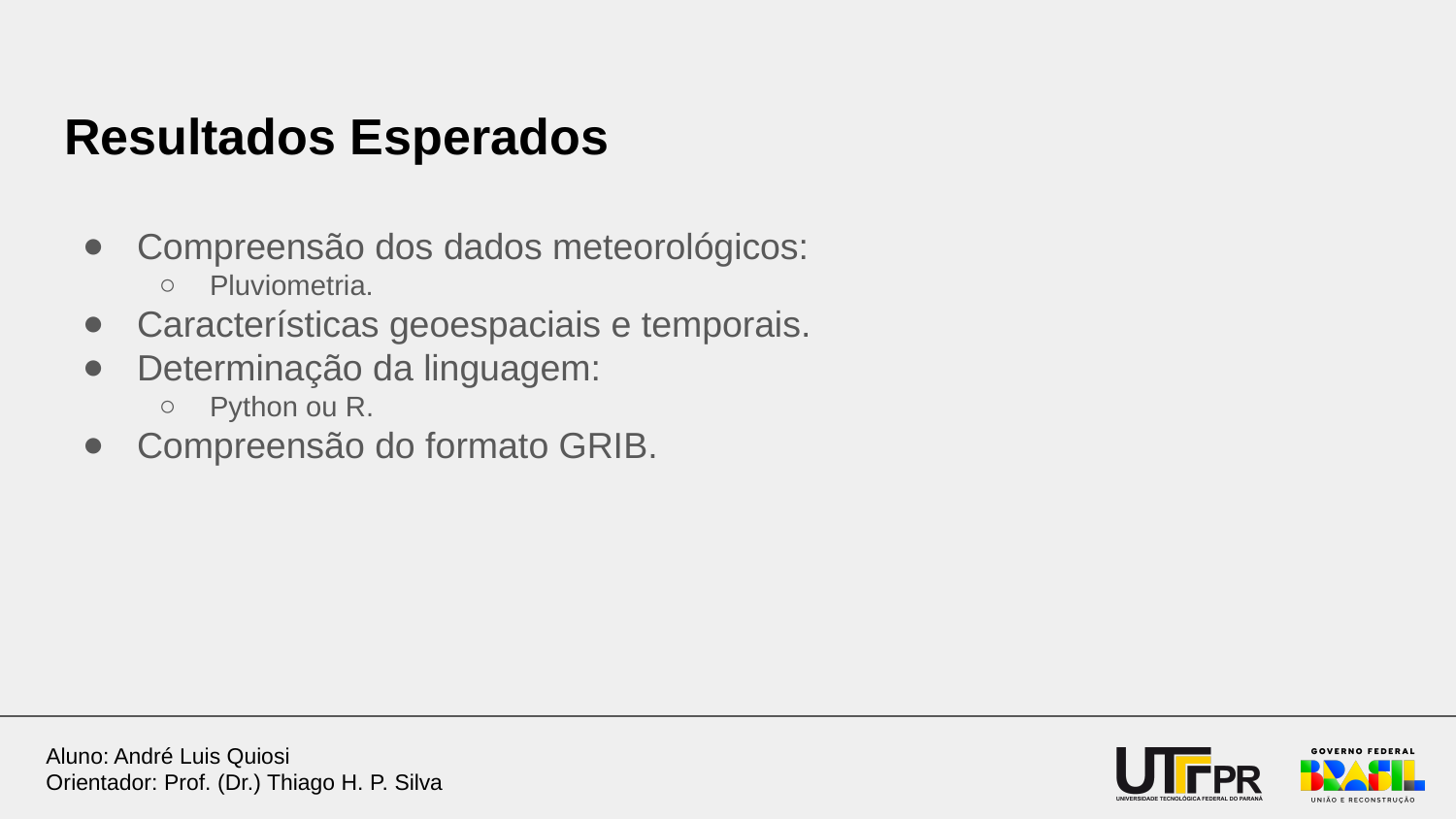

# Resultados Esperados

Compreensão dos dados meteorológicos:
Pluviometria.
Características geoespaciais e temporais.
Determinação da linguagem:
Python ou R.
Compreensão do formato GRIB.